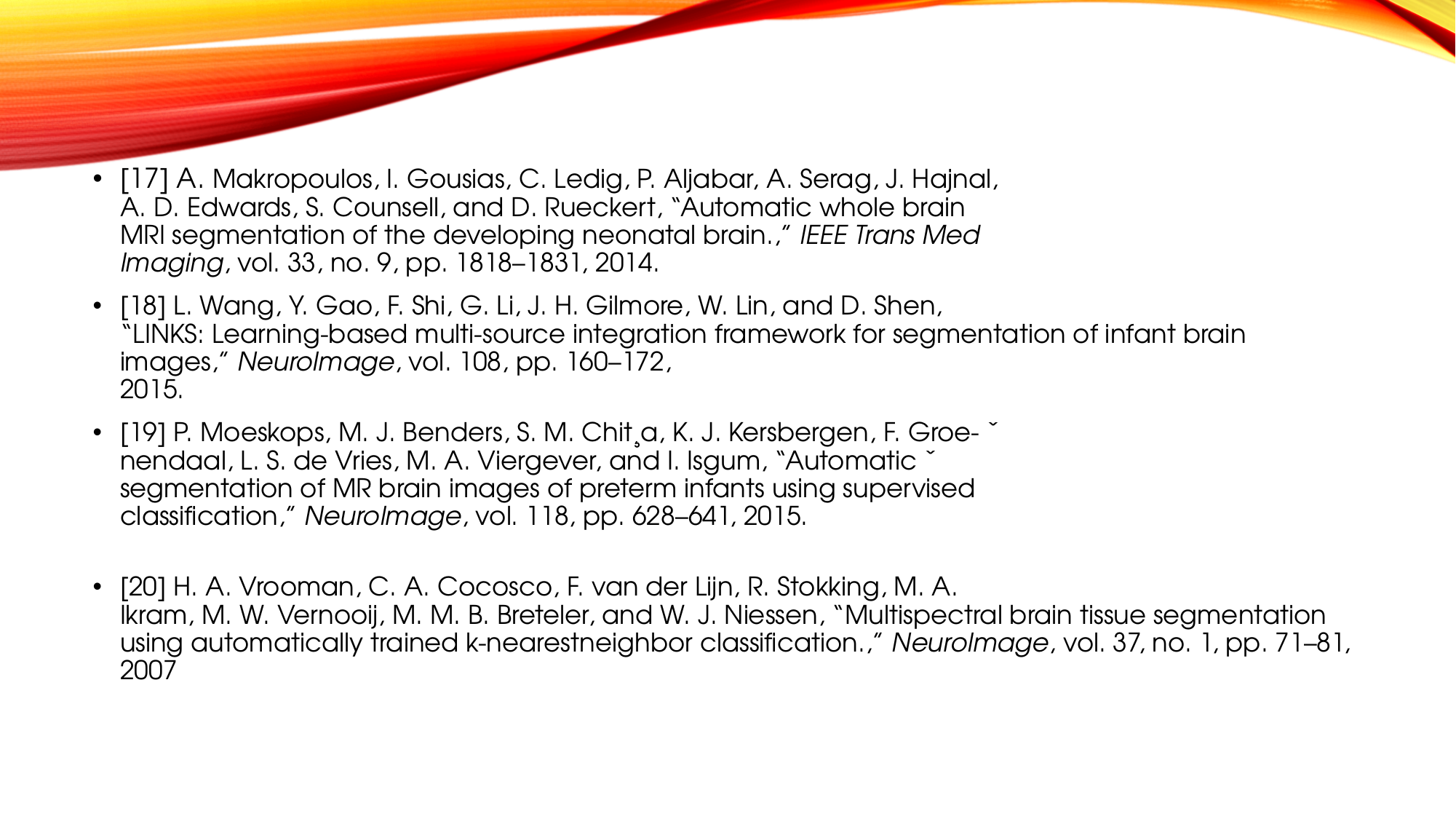

[17] A. Makropoulos, I. Gousias, C. Ledig, P. Aljabar, A. Serag, J. Hajnal,
A. D. Edwards, S. Counsell, and D. Rueckert, “Automatic whole brain
MRI segmentation of the developing neonatal brain.,” IEEE Trans Med
Imaging, vol. 33, no. 9, pp. 1818–1831, 2014.
[18] L. Wang, Y. Gao, F. Shi, G. Li, J. H. Gilmore, W. Lin, and D. Shen,
“LINKS: Learning-based multi-source integration framework for segmentation of infant brain images,” NeuroImage, vol. 108, pp. 160–172,
2015.
[19] P. Moeskops, M. J. Benders, S. M. Chit¸a, K. J. Kersbergen, F. Groe- ˇ
nendaal, L. S. de Vries, M. A. Viergever, and I. Isgum, “Automatic ˇ
segmentation of MR brain images of preterm infants using supervised
classification,” NeuroImage, vol. 118, pp. 628–641, 2015.
[20] H. A. Vrooman, C. A. Cocosco, F. van der Lijn, R. Stokking, M. A.
Ikram, M. W. Vernooij, M. M. B. Breteler, and W. J. Niessen, “Multispectral brain tissue segmentation using automatically trained k-nearestneighbor classification.,” NeuroImage, vol. 37, no. 1, pp. 71–81, 2007